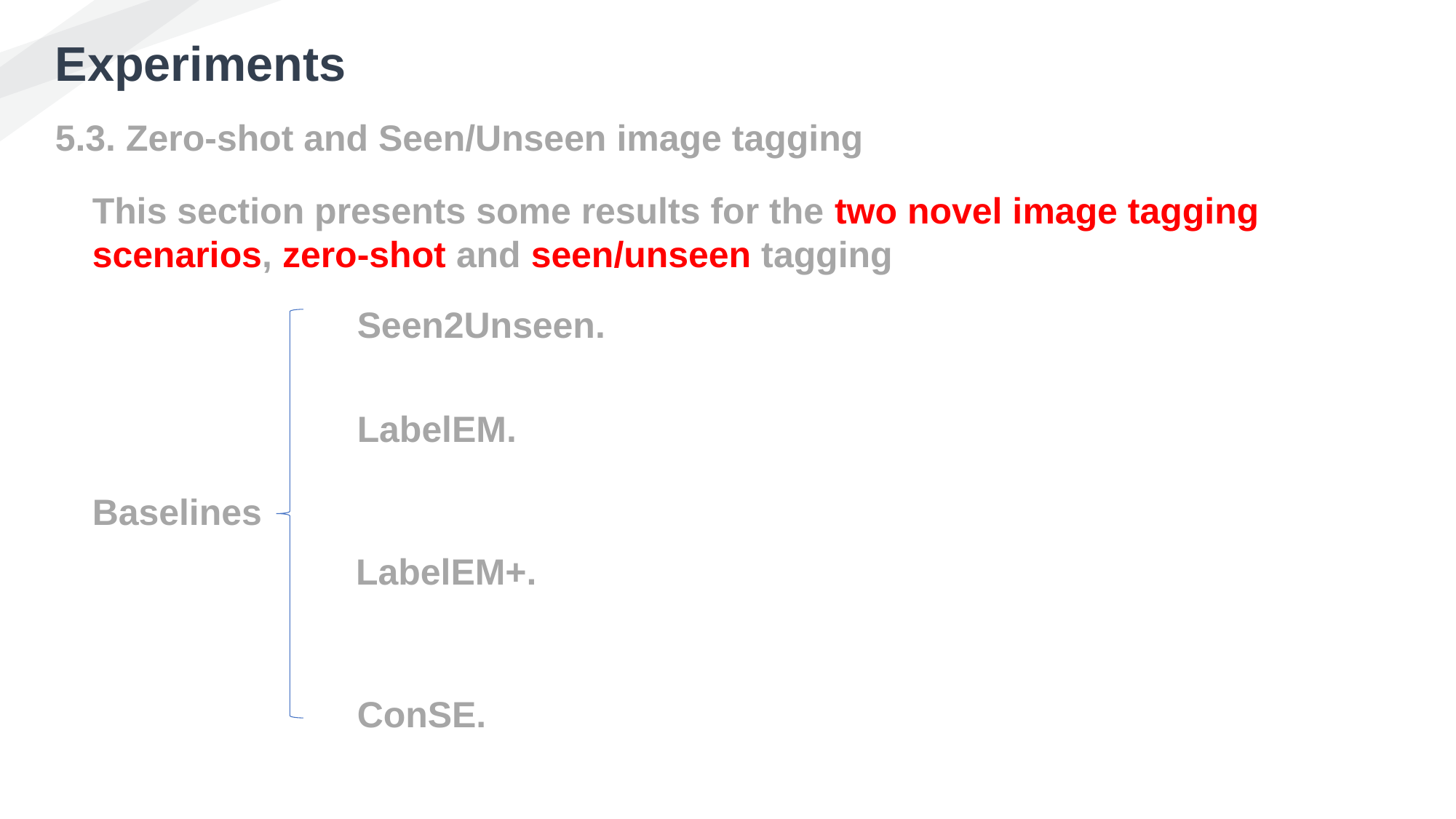

Experiments
5.3. Zero-shot and Seen/Unseen image tagging
This section presents some results for the two novel image tagging scenarios, zero-shot and seen/unseen tagging
Seen2Unseen.

LabelEM.
Baselines
LabelEM+.
ConSE.